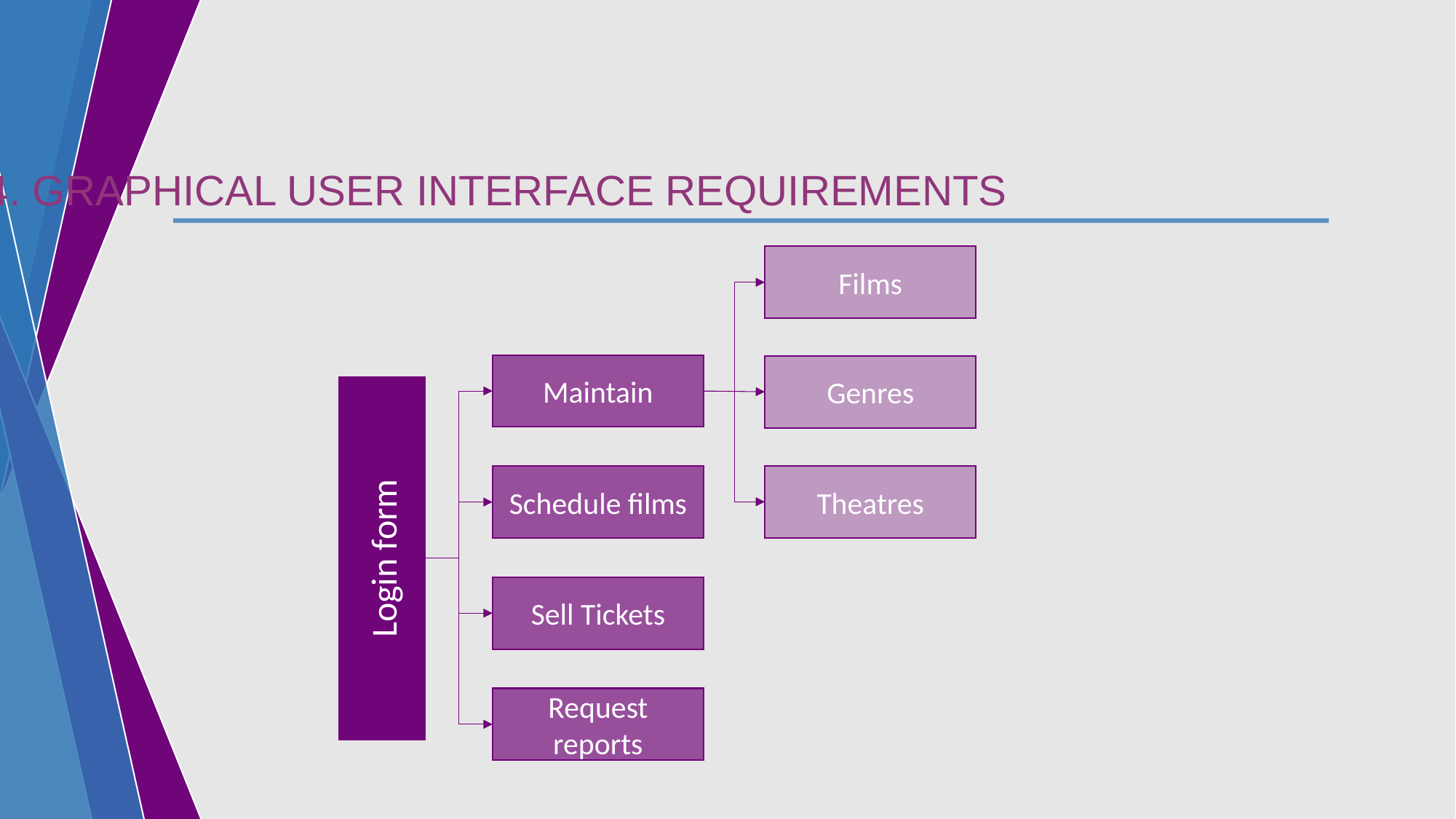

4. GRAPHICAL USER INTERFACE REQUIREMENTS

Films
Maintain
Genres
Login form
Theatres
Schedule films
Sell Tickets
Request reports